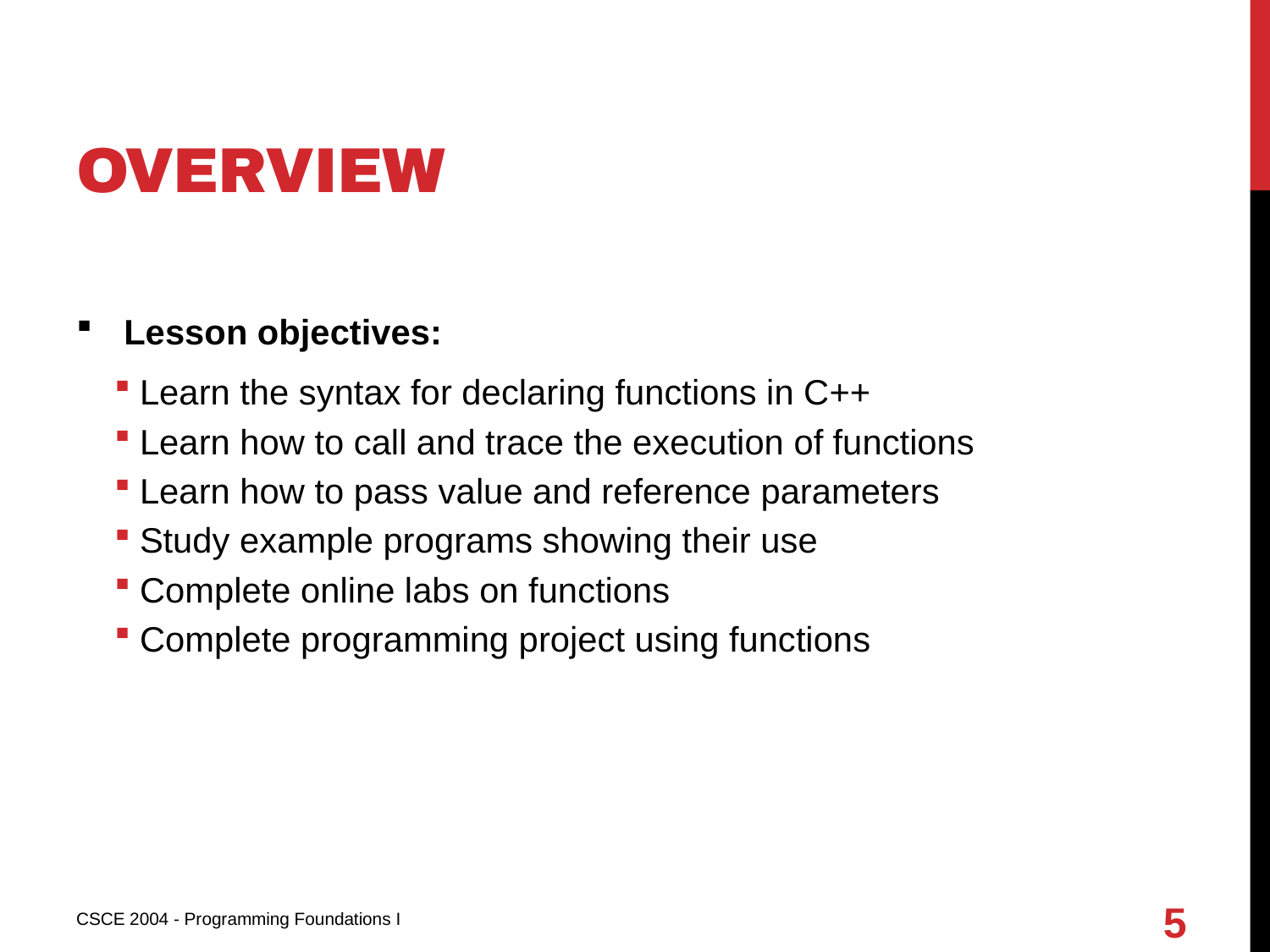

# OVERVIEW

Lesson objectives:
Learn the syntax for declaring functions in C++
Learn how to call and trace the execution of functions
Learn how to pass value and reference parameters
Study example programs showing their use
Complete online labs on functions
Complete programming project using functions
5
CSCE 2004 - Programming Foundations I